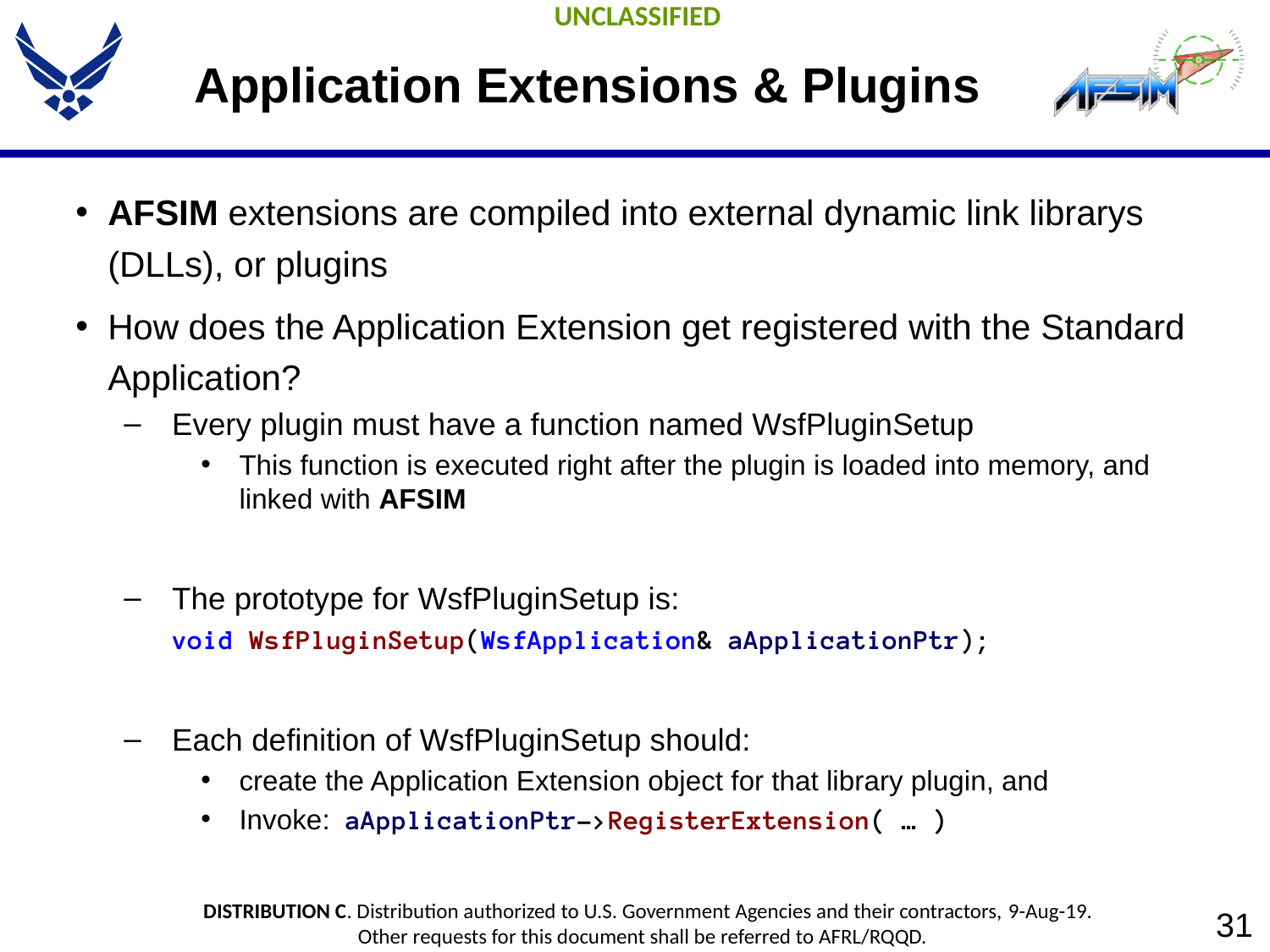

# Application Extensions & Plugins
AFSIM extensions are compiled into external dynamic link librarys (DLLs), or plugins
How does the Application Extension get registered with the Standard Application?
Every plugin must have a function named WsfPluginSetup
This function is executed right after the plugin is loaded into memory, and linked with AFSIM

The prototype for WsfPluginSetup is:
     void WsfPluginSetup(WsfApplication& aApplicationPtr);

Each definition of WsfPluginSetup should:
create the Application Extension object for that library plugin, and
Invoke:  aApplicationPtr->RegisterExtension( … )